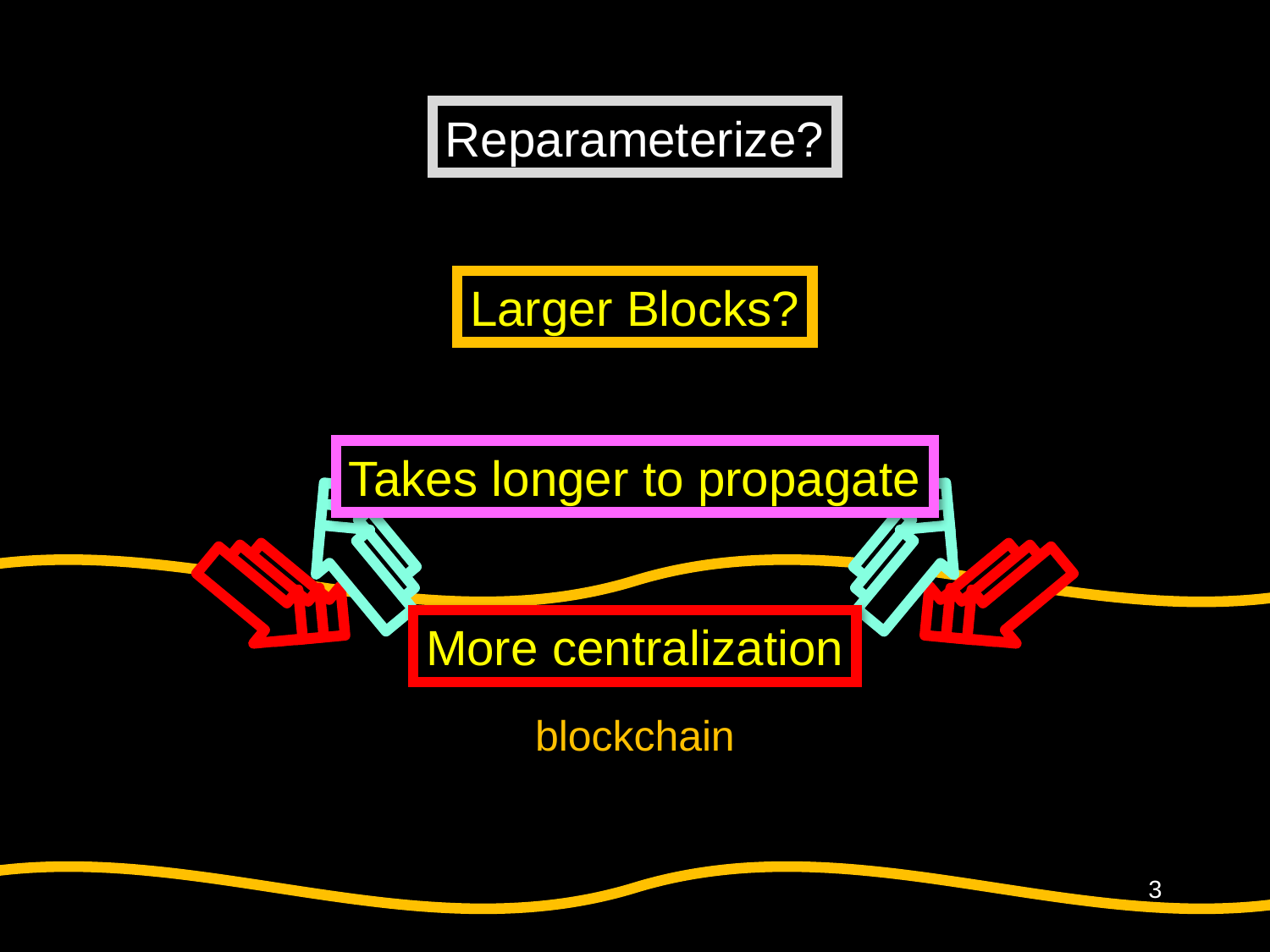

Reparameterize?
Larger Blocks?

Takes longer to propagate

blockchain
More centralization
3